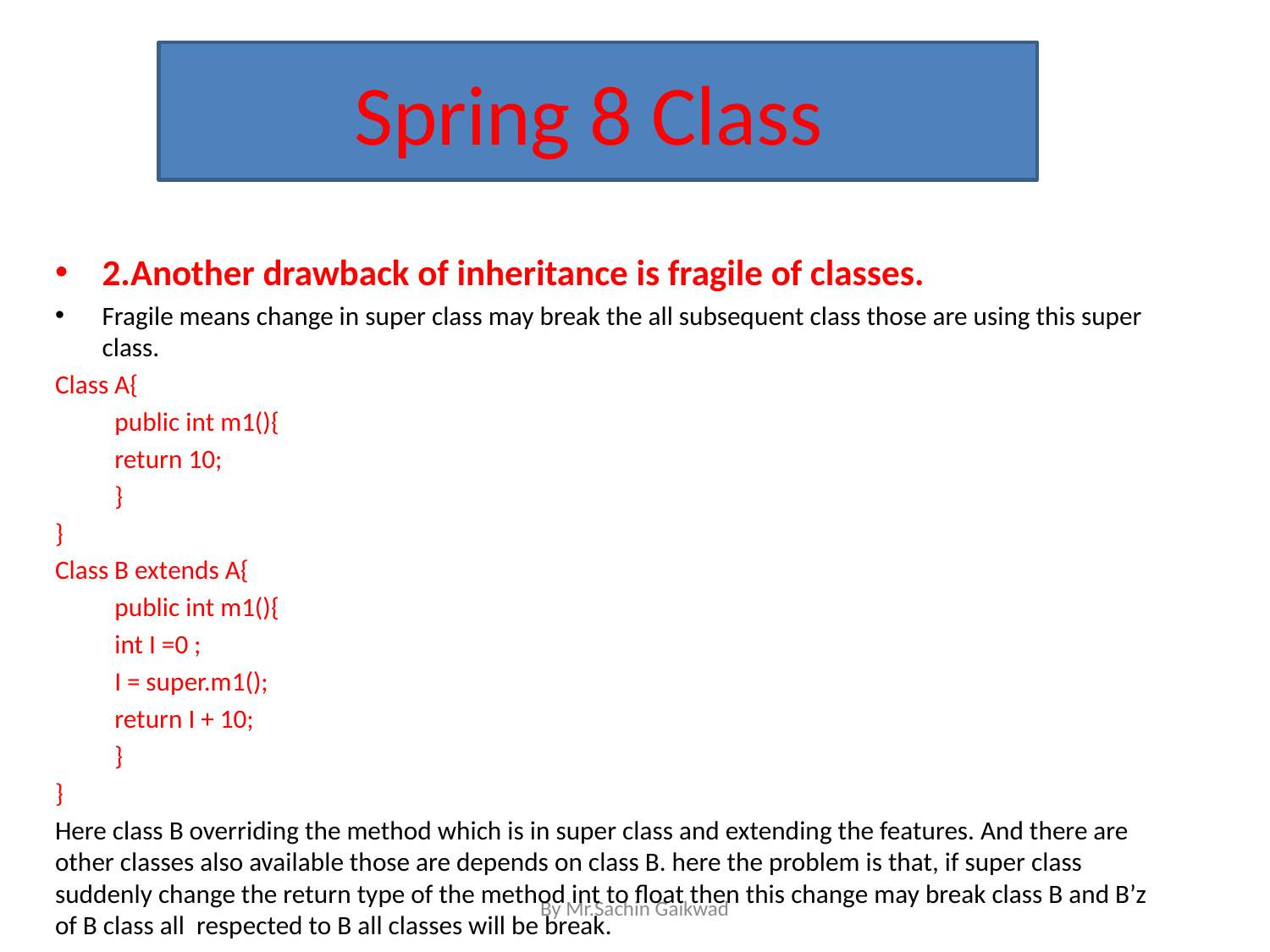

Spring 8 Class

2.Another drawback of inheritance is fragile of classes.
Fragile means change in super class may break the all subsequent class those are using this super class.
Class A{
	public int m1(){
		return 10;
	}
}
Class B extends A{
	public int m1(){
		int I =0 ;
		I = super.m1();
		return I + 10;
	}
}
Here class B overriding the method which is in super class and extending the features. And there are other classes also available those are depends on class B. here the problem is that, if super class suddenly change the return type of the method int to float then this change may break class B and B’z of B class all  respected to B all classes will be break.

By Mr.Sachin Gaikwad